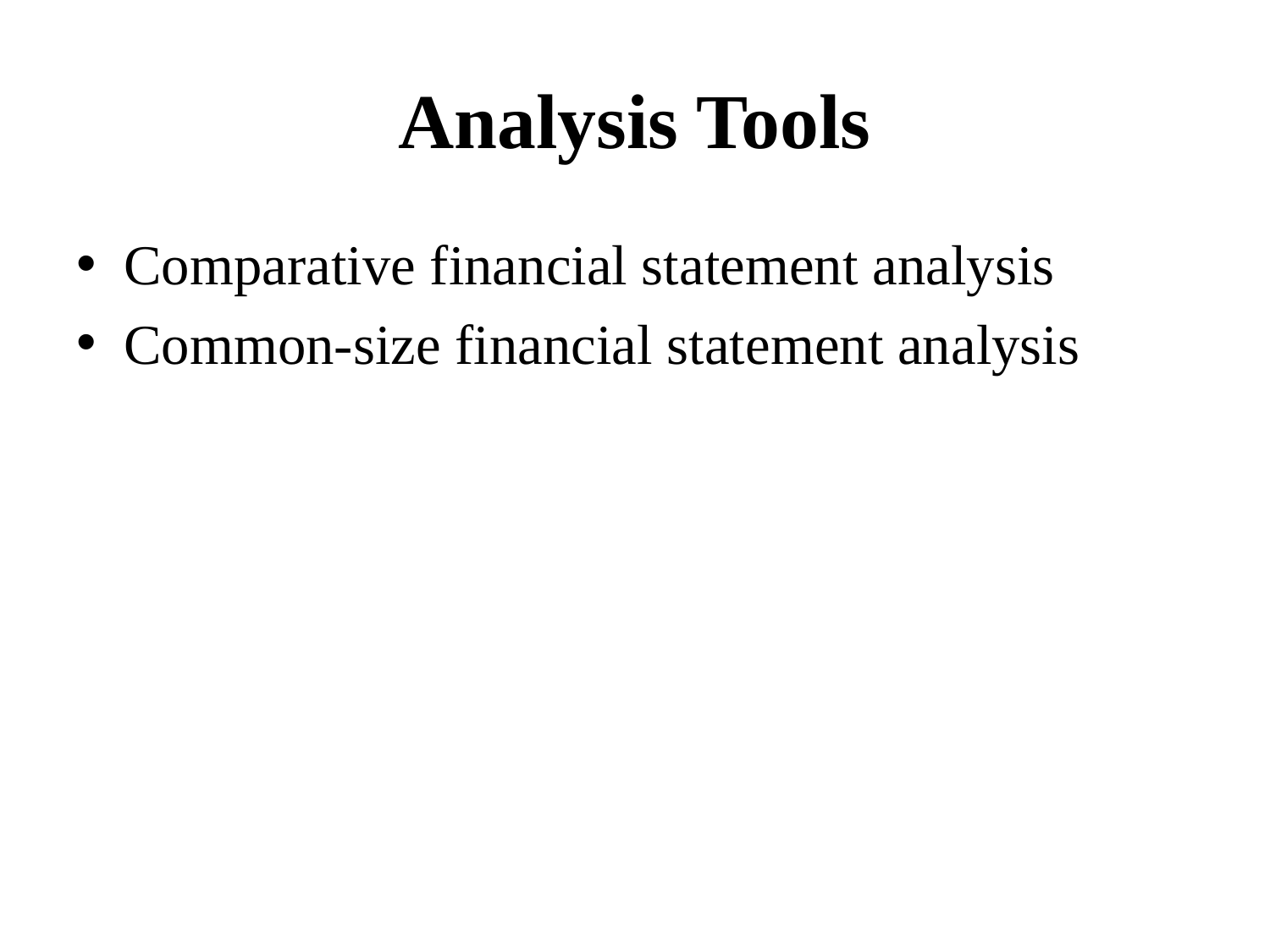

# Analysis Tools
Comparative financial statement analysis
Common-size financial statement analysis